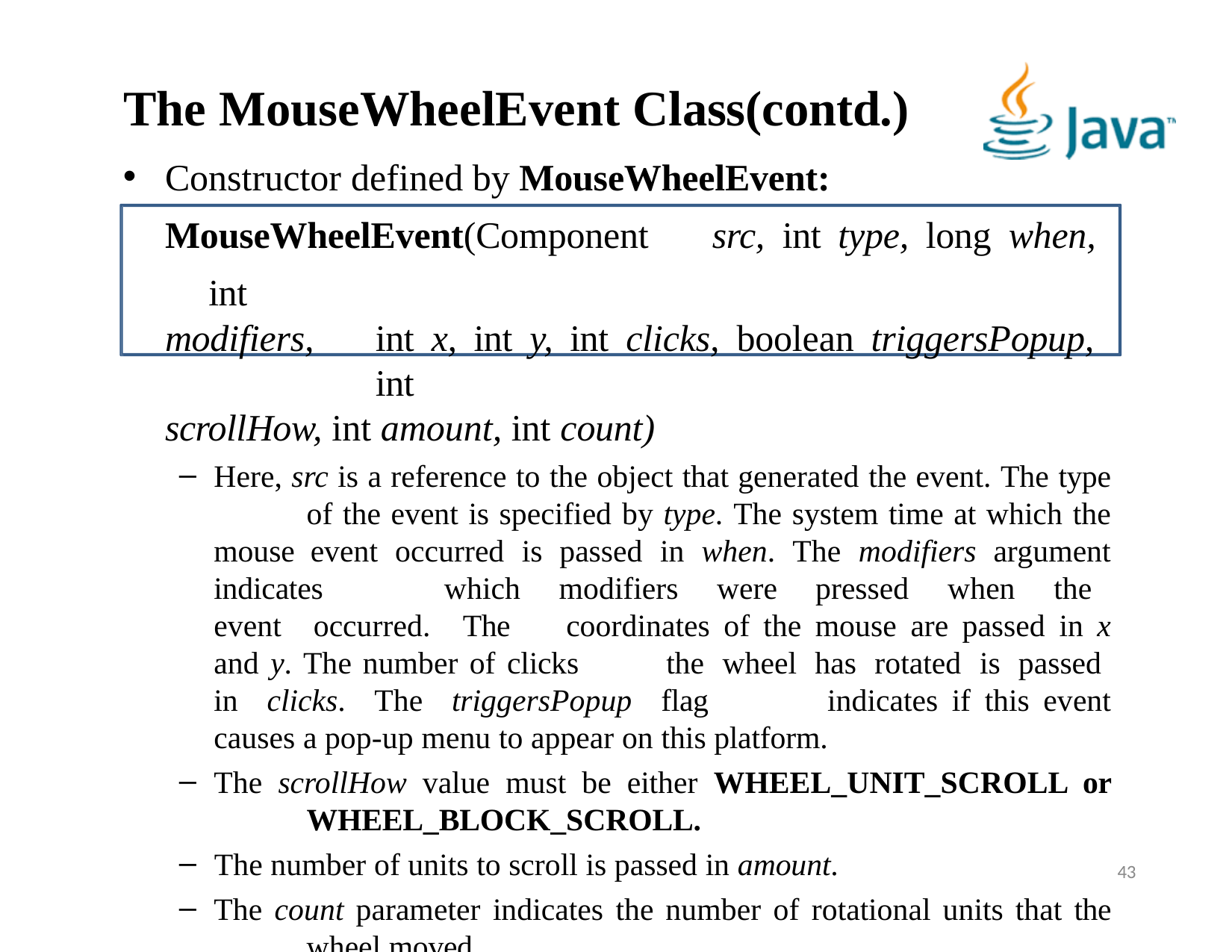

# The MouseWheelEvent Class(contd.)
Constructor defined by MouseWheelEvent: MouseWheelEvent(Component	src,	int	type,	long	when,	int
modifiers,	int	x,	int	y,	int	clicks,	boolean	triggersPopup,	int
scrollHow, int amount, int count)
Here, src is a reference to the object that generated the event. The type 	of the event is specified by type. The system time at which the mouse 	event occurred is passed in when. The modifiers argument indicates 	which  modifiers  were  pressed  when  the  event  occurred.  The 	coordinates of the mouse are passed in x and y. The number of clicks 	the  wheel  has  rotated  is  passed  in  clicks.  The  triggersPopup  flag 	indicates if this event causes a pop-up menu to appear on this platform.
The scrollHow value must be either WHEEL_UNIT_SCROLL or 	WHEEL_BLOCK_SCROLL.
The number of units to scroll is passed in amount.
The count parameter indicates the number of rotational units that the 	wheel moved

43